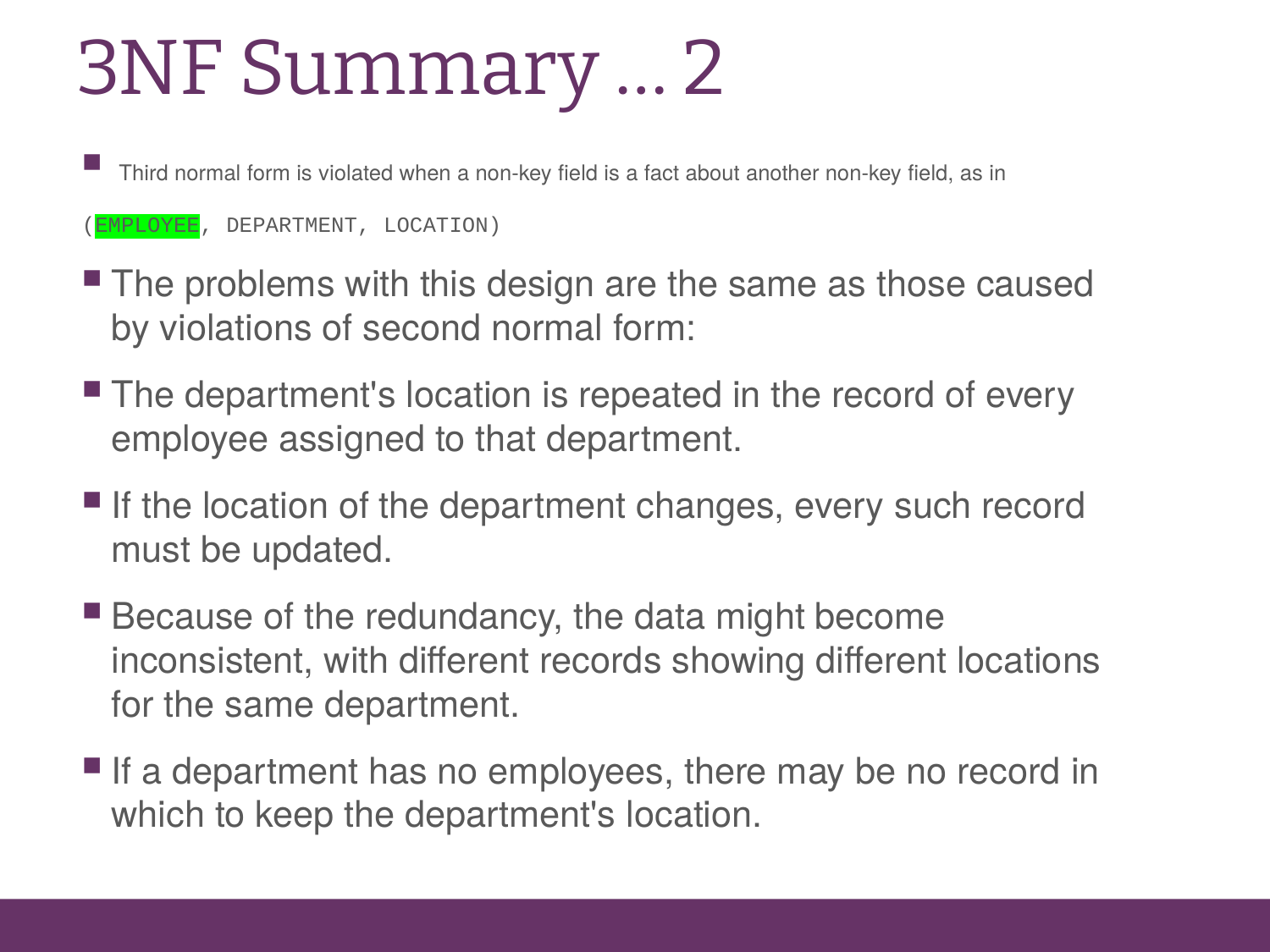

# 3NF Summary … 2
85
 Third normal form is violated when a non-key field is a fact about another non-key field, as in
(EMPLOYEE, DEPARTMENT, LOCATION)
The problems with this design are the same as those caused by violations of second normal form:
The department's location is repeated in the record of every employee assigned to that department.
If the location of the department changes, every such record must be updated.
Because of the redundancy, the data might become inconsistent, with different records showing different locations for the same department.
If a department has no employees, there may be no record in which to keep the department's location.